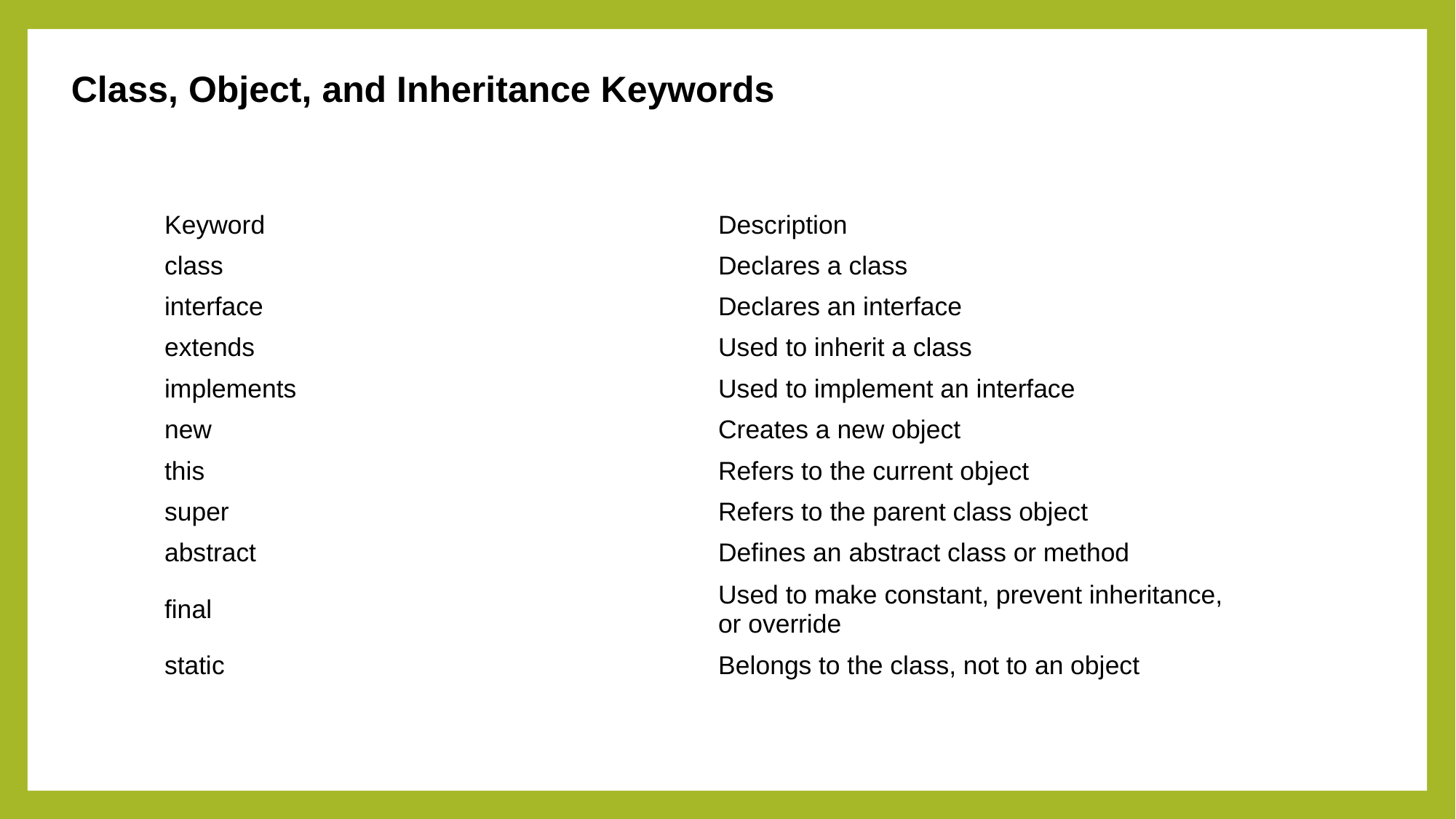

Class, Object, and Inheritance Keywords
| Keyword | Description |
| --- | --- |
| class | Declares a class |
| interface | Declares an interface |
| extends | Used to inherit a class |
| implements | Used to implement an interface |
| new | Creates a new object |
| this | Refers to the current object |
| super | Refers to the parent class object |
| abstract | Defines an abstract class or method |
| final | Used to make constant, prevent inheritance, or override |
| static | Belongs to the class, not to an object |